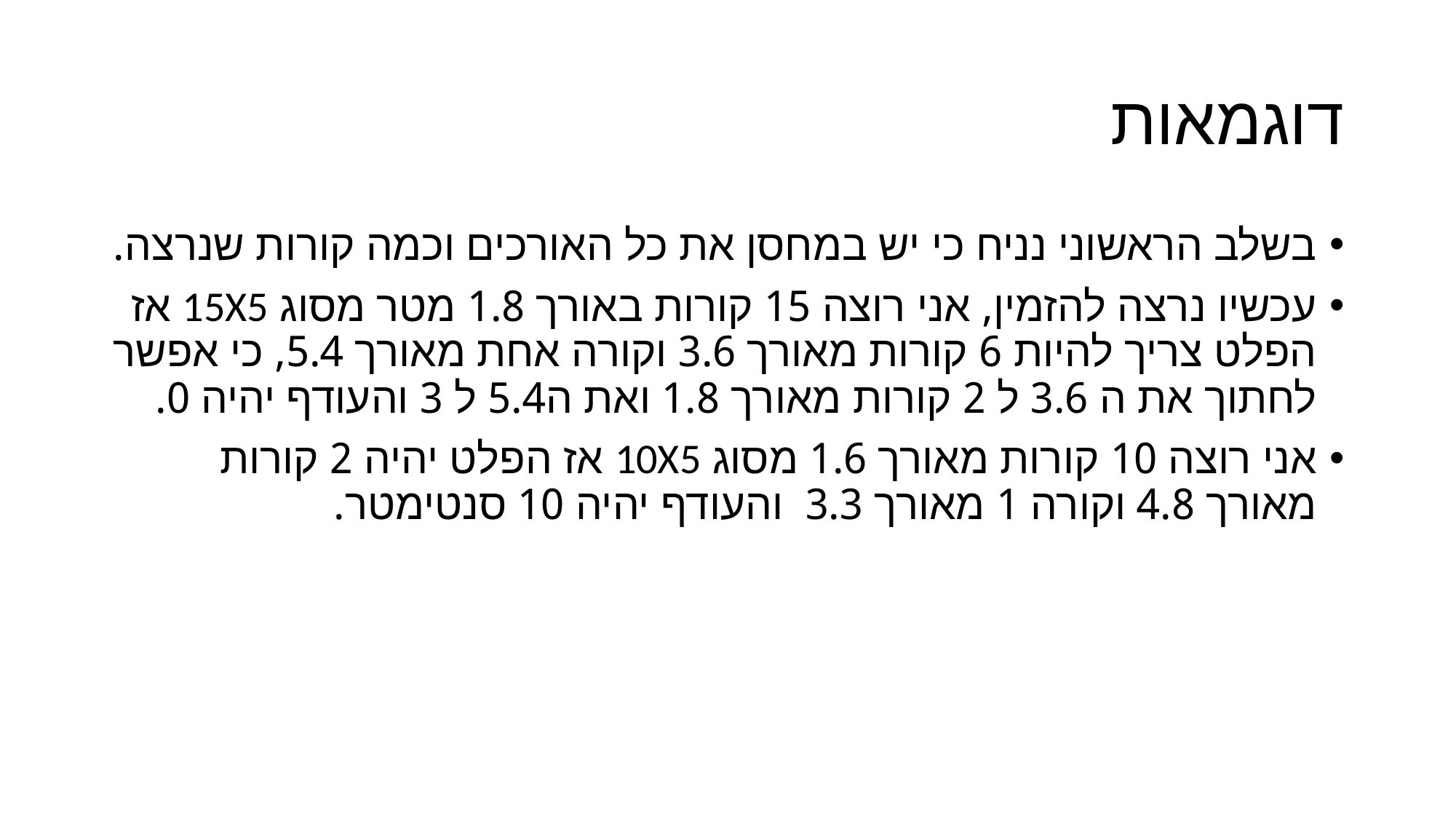

# דוגמאות
בשלב הראשוני נניח כי יש במחסן את כל האורכים וכמה קורות שנרצה.
עכשיו נרצה להזמין, אני רוצה 15 קורות באורך 1.8 מטר מסוג 15X5 אז הפלט צריך להיות 6 קורות מאורך 3.6 וקורה אחת מאורך 5.4, כי אפשר לחתוך את ה 3.6 ל 2 קורות מאורך 1.8 ואת ה5.4 ל 3 והעודף יהיה 0.
אני רוצה 10 קורות מאורך 1.6 מסוג 10X5 אז הפלט יהיה 2 קורות מאורך 4.8 וקורה 1 מאורך 3.3  והעודף יהיה 10 סנטימטר.